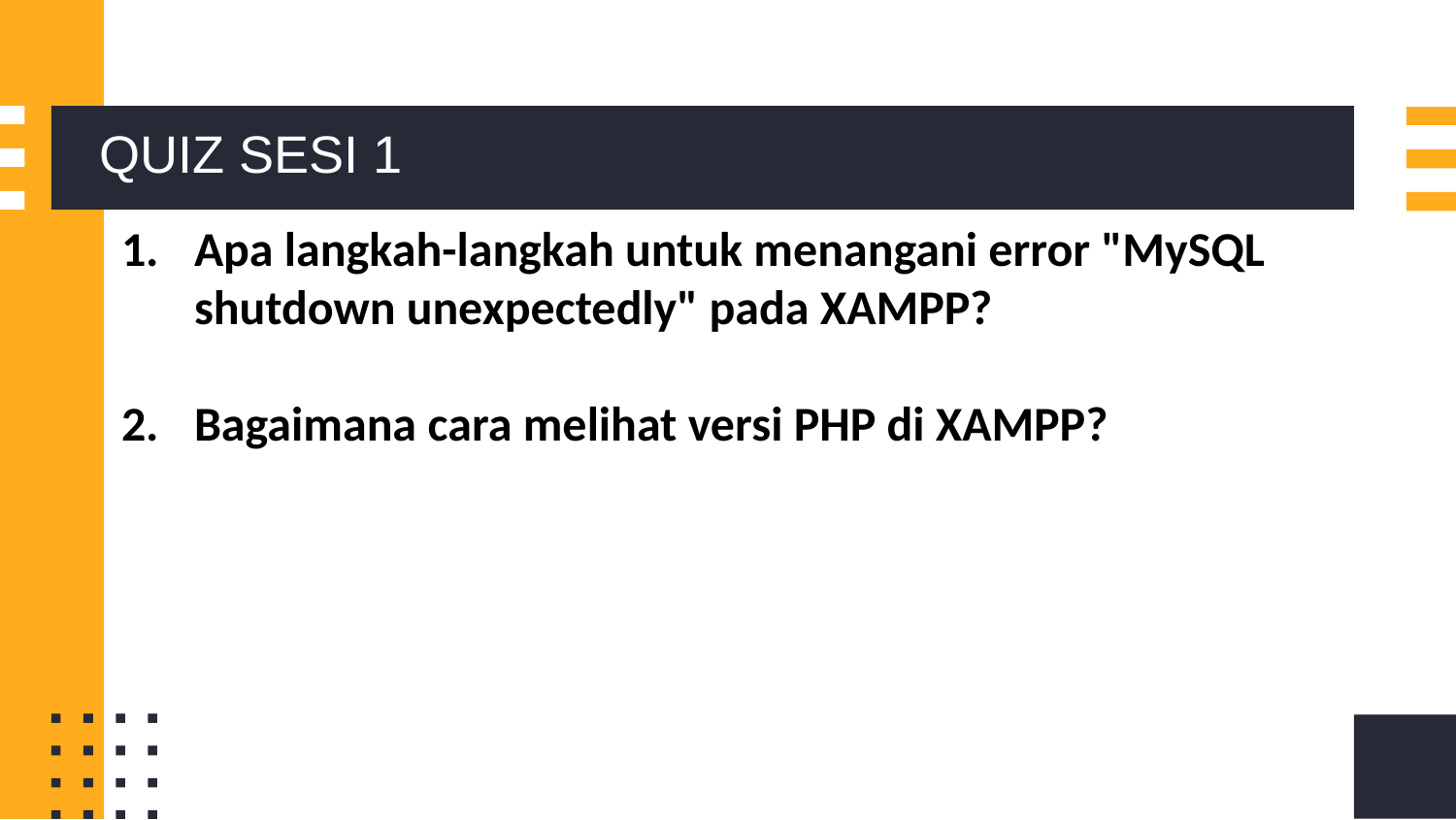

# QUIZ SESI 1
Apa langkah-langkah untuk menangani error "MySQL shutdown unexpectedly" pada XAMPP?

Bagaimana cara melihat versi PHP di XAMPP?